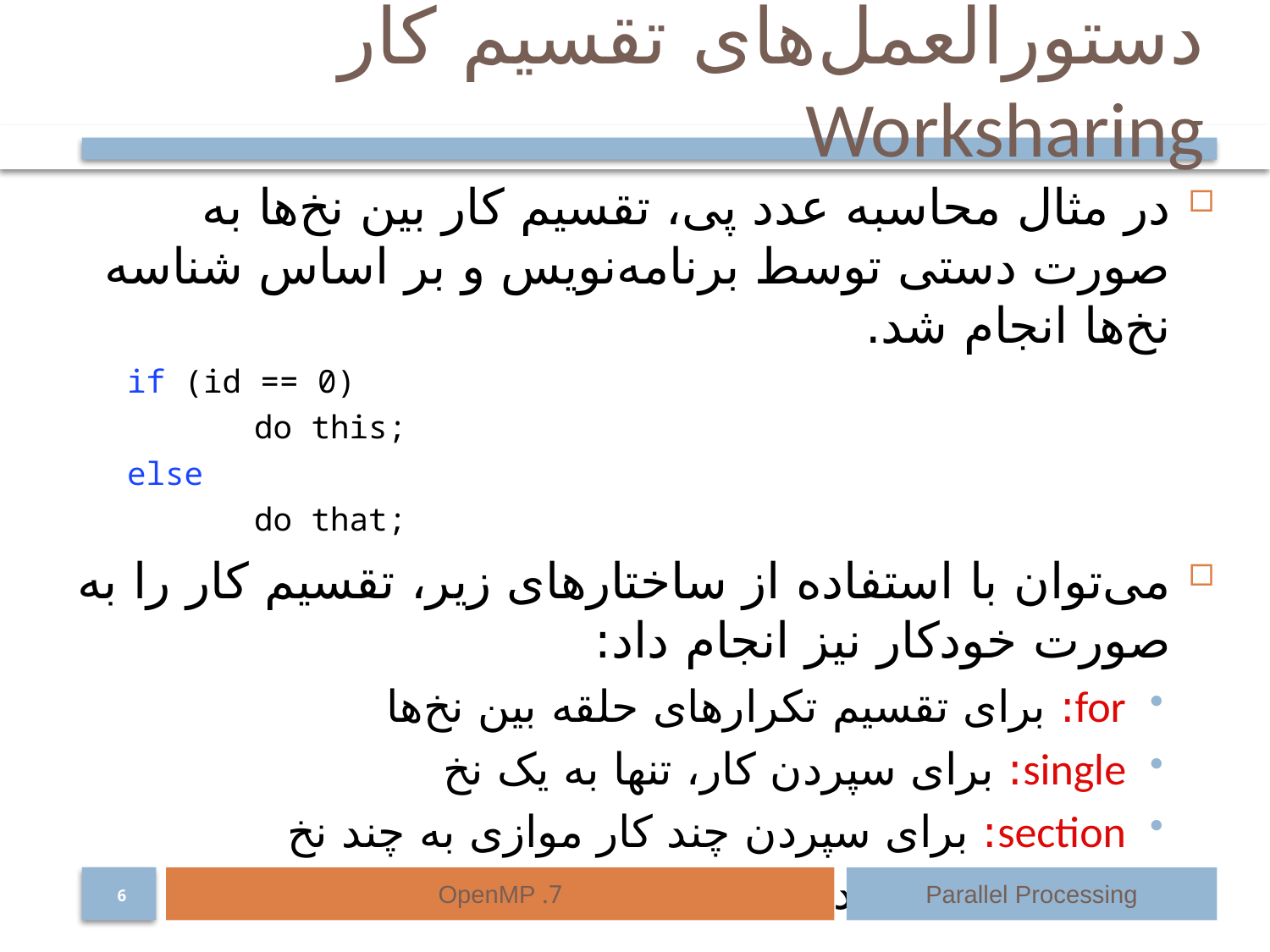

# دستورالعمل‌های تقسیم کار   Worksharing
در مثال محاسبه عدد پی، تقسیم کار بین نخ‌ها به صورت دستی توسط برنامه‌نویس و بر اساس شناسه نخ‌ها انجام شد.
if (id == 0)
	do this;
else
	do that;
می‌توان با استفاده از ساختار‌های زیر، تقسیم کار را به صورت خودکار نیز انجام داد:
for: برای تقسیم تکرارهای حلقه بین نخ‌ها
single: برای سپردن کار، تنها به یک نخ
section: برای سپردن چند کار موازی به چند نخ
task: برای سپردن چند کار موازی به چند نخ
7. OpenMP
Parallel Processing
6